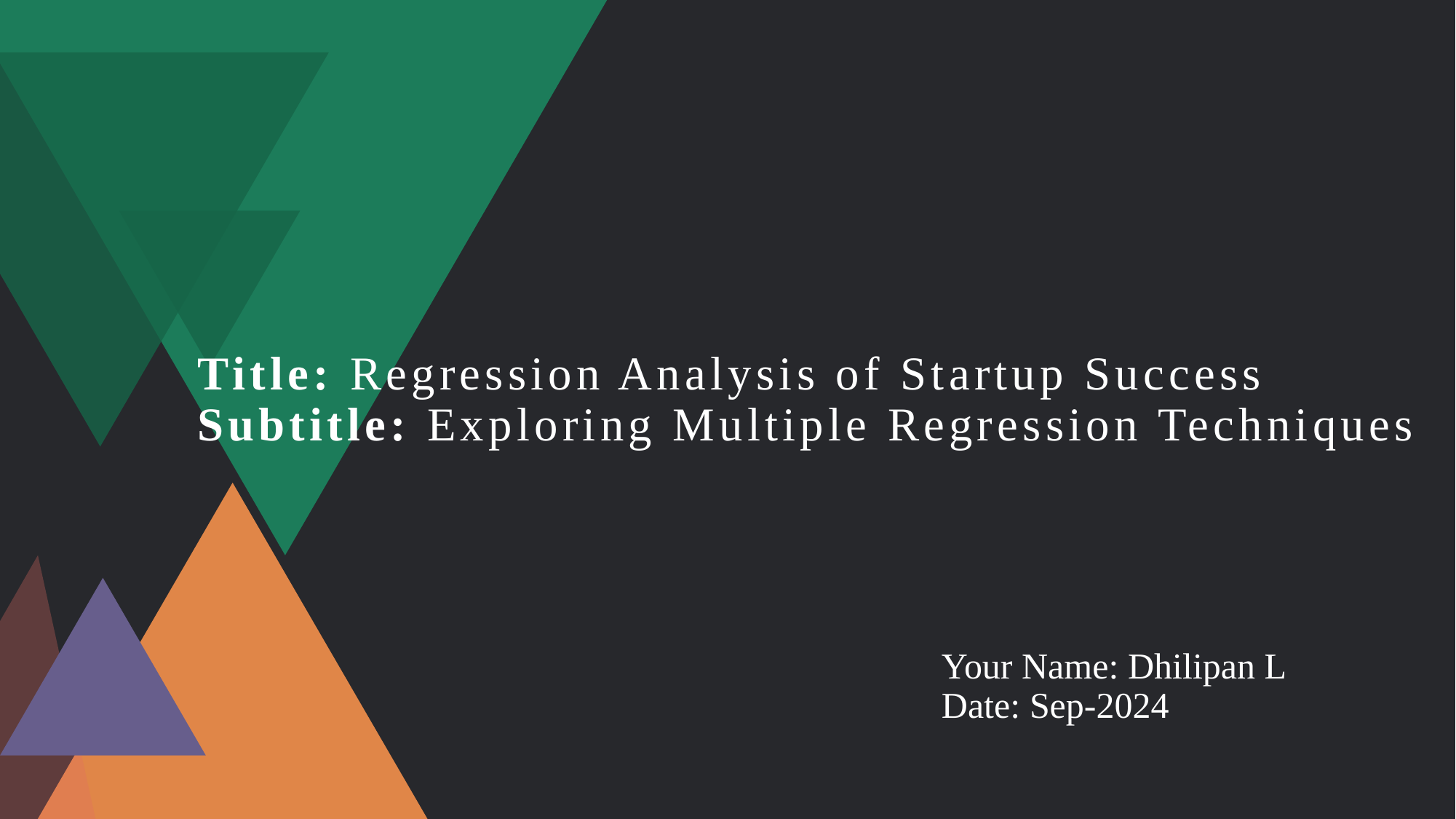

# Title: Regression Analysis of Startup Success Subtitle: Exploring Multiple Regression Techniques
Your Name: Dhilipan L
Date: Sep-2024